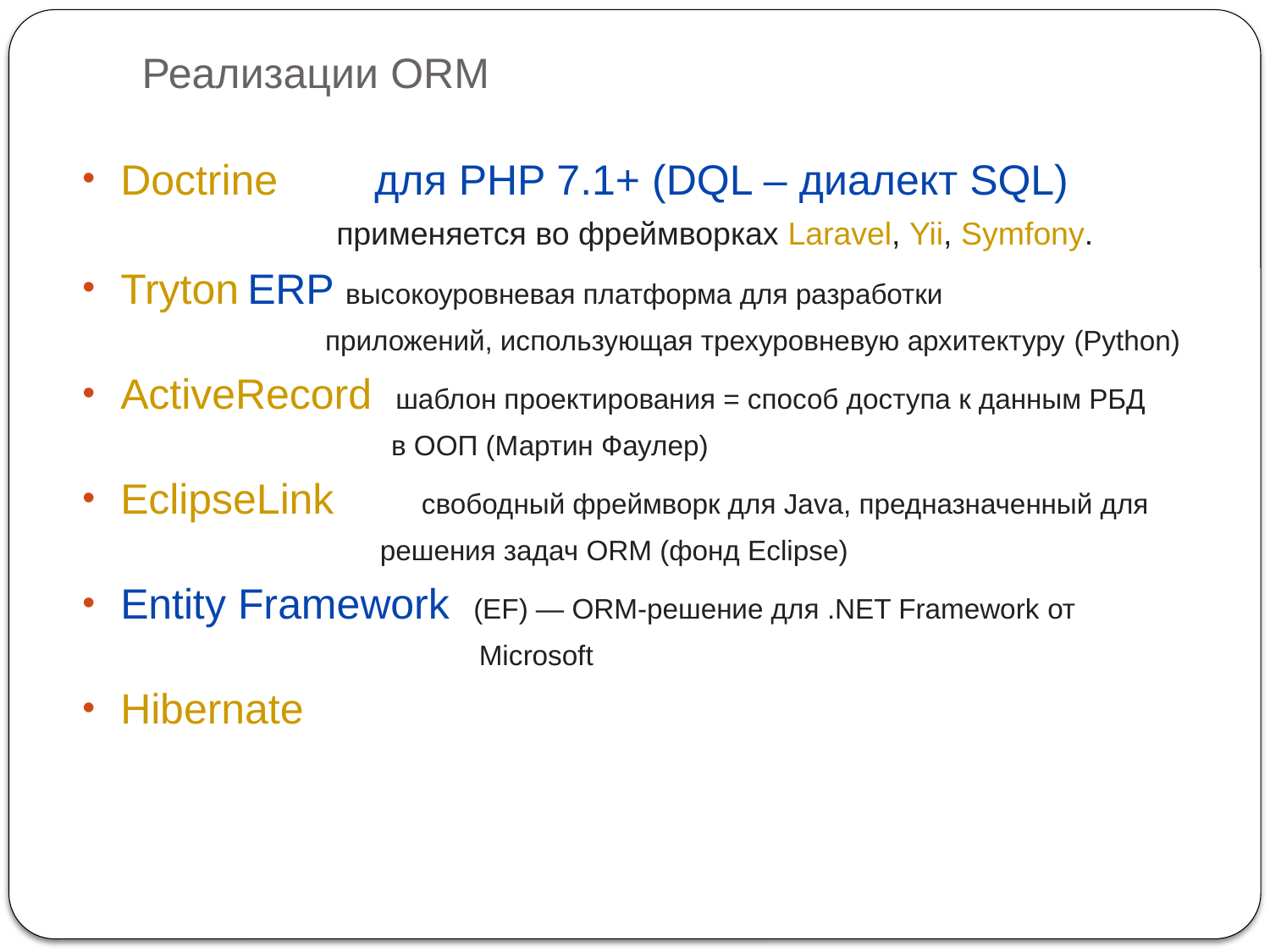

# Реализации ORM
Doctrine	для PHP 7.1+ (DQL – диалект SQL)
		применяется во фреймворках Laravel, Yii, Symfony.
Tryton	ERP высокоуровневая платформа для разработки
                               приложений, использующая трехуровневую архитектуру (Python)
ActiveRecord  шаблон проектирования = способ доступа к данным РБД
		       в ООП (Мартин Фаулер)
EclipseLink	      свободный фреймворк для Java, предназначенный для
                                      решения задач ORM (фонд Eclipse)
Entity Framework  (EF) — ORM-решение для .NET Framework от
			  Microsoft
Hibernate